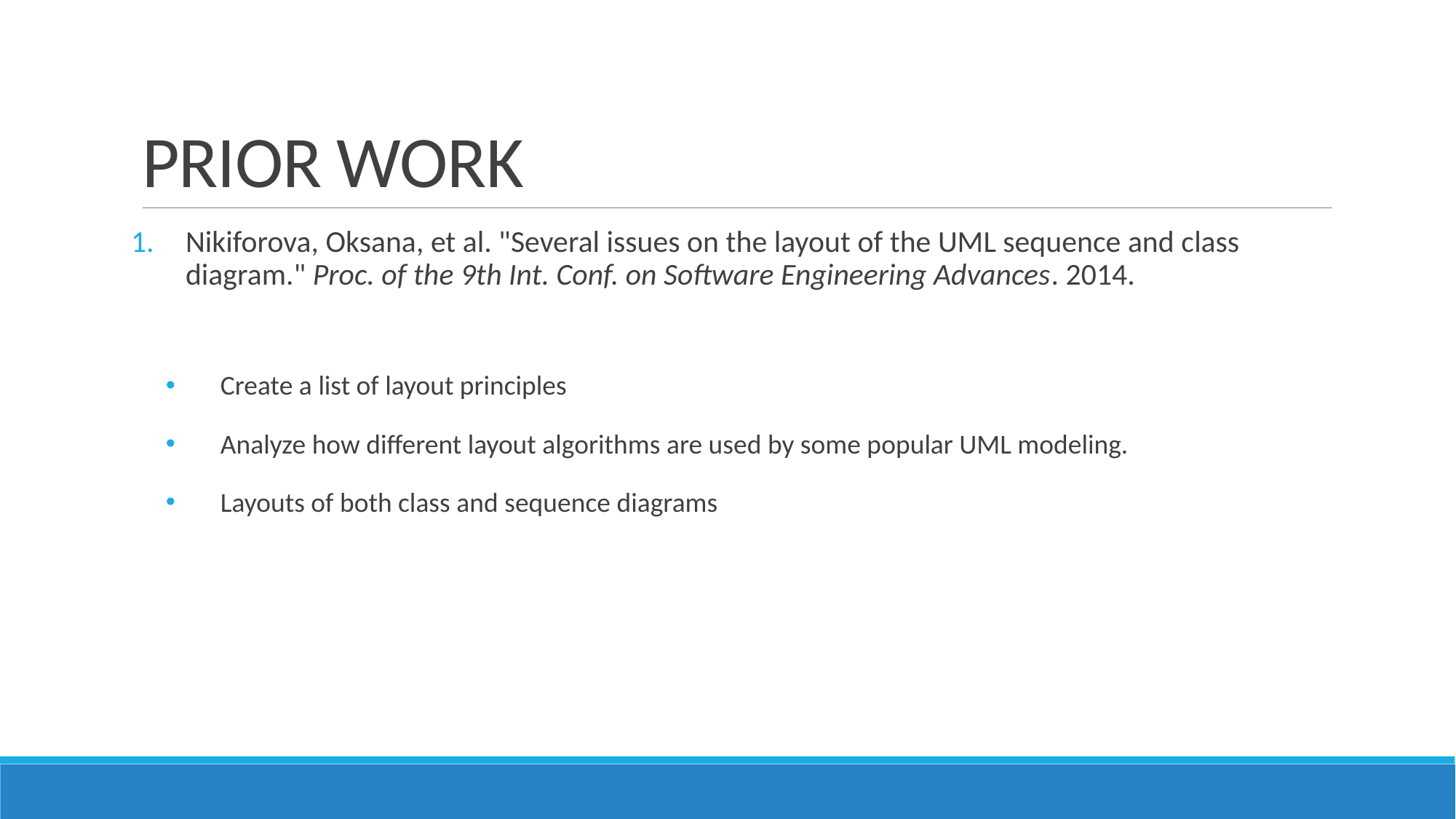

# PRIOR WORK
Nikiforova, Oksana, et al. "Several issues on the layout of the UML sequence and class diagram." Proc. of the 9th Int. Conf. on Software Engineering Advances. 2014.

Create a list of layout principles
Analyze how different layout algorithms are used by some popular UML modeling.
Layouts of both class and sequence diagrams